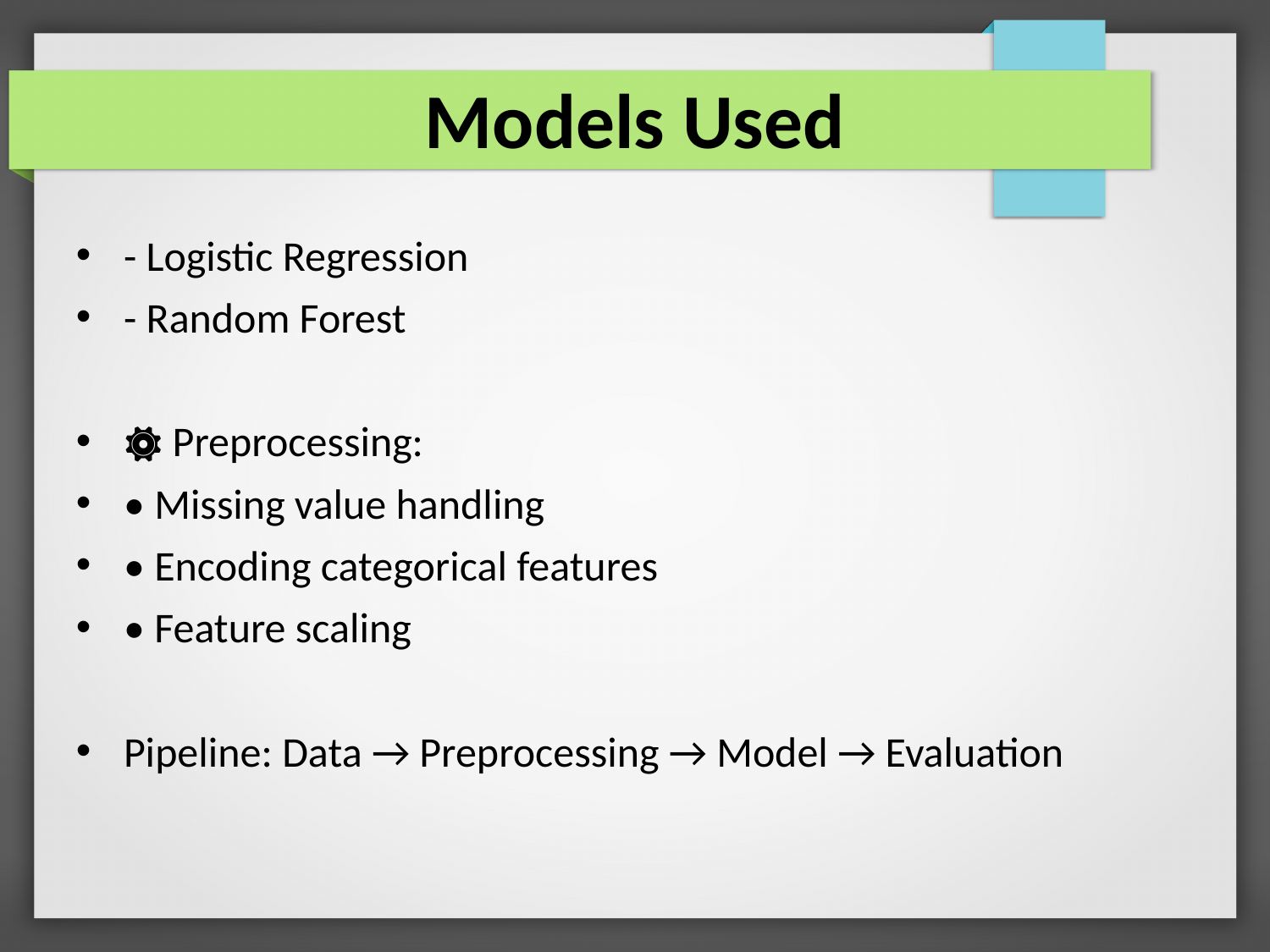

Models Used
- Logistic Regression
- Random Forest

⚙️ Preprocessing:
• Missing value handling
• Encoding categorical features
• Feature scaling

Pipeline: Data → Preprocessing → Model → Evaluation